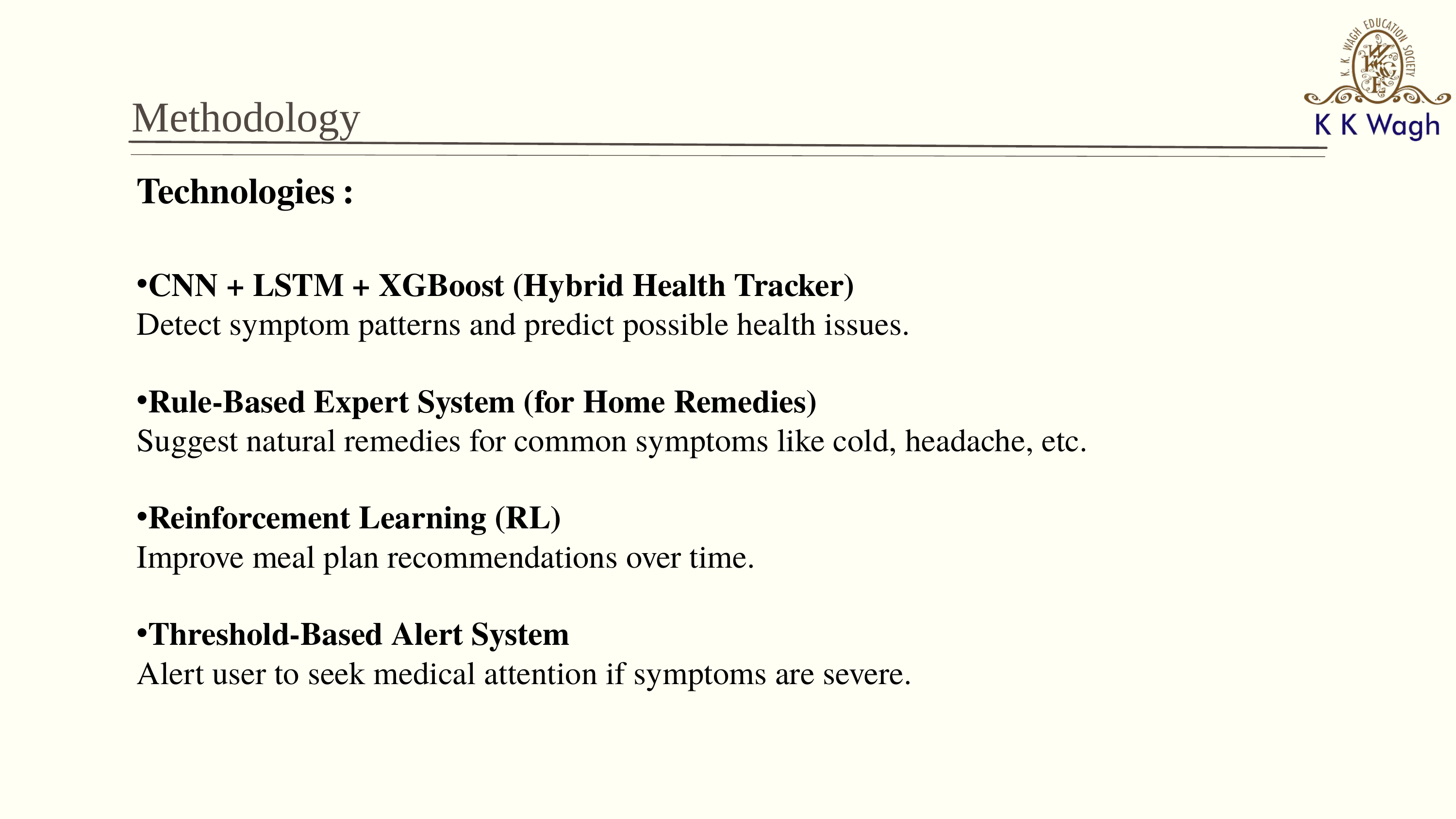

Methodology

Technologies  :
CNN + LSTM + XGBoost (Hybrid Health Tracker)
Detect symptom patterns and predict possible health issues.

Rule-Based Expert System (for Home Remedies)
Suggest natural remedies for common symptoms like cold, headache, etc.

Reinforcement Learning (RL)
Improve meal plan recommendations over time.

Threshold-Based Alert System
Alert user to seek medical attention if symptoms are severe.